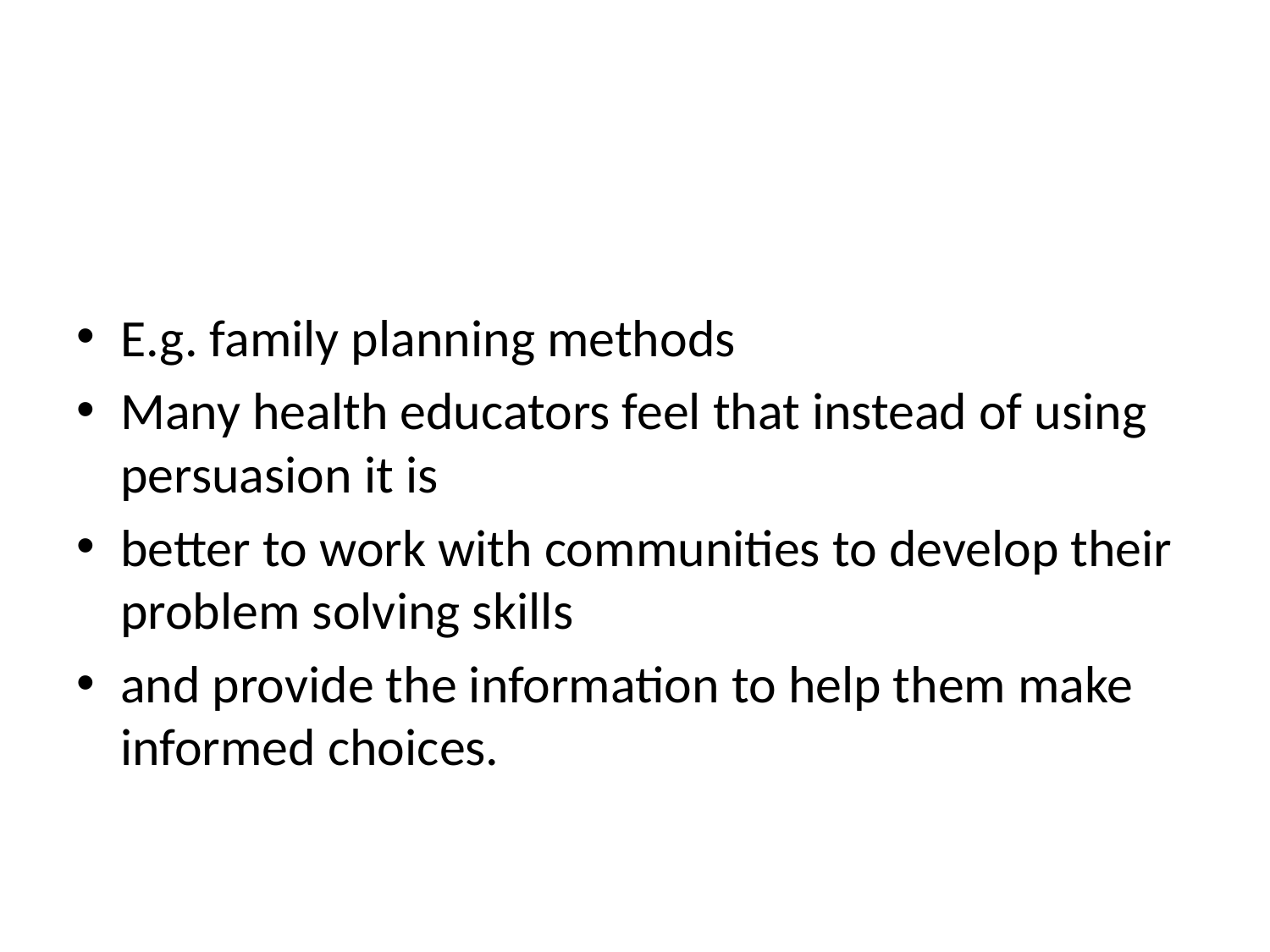

E.g. family planning methods
Many health educators feel that instead of using persuasion it is
better to work with communities to develop their problem solving skills
and provide the information to help them make informed choices.